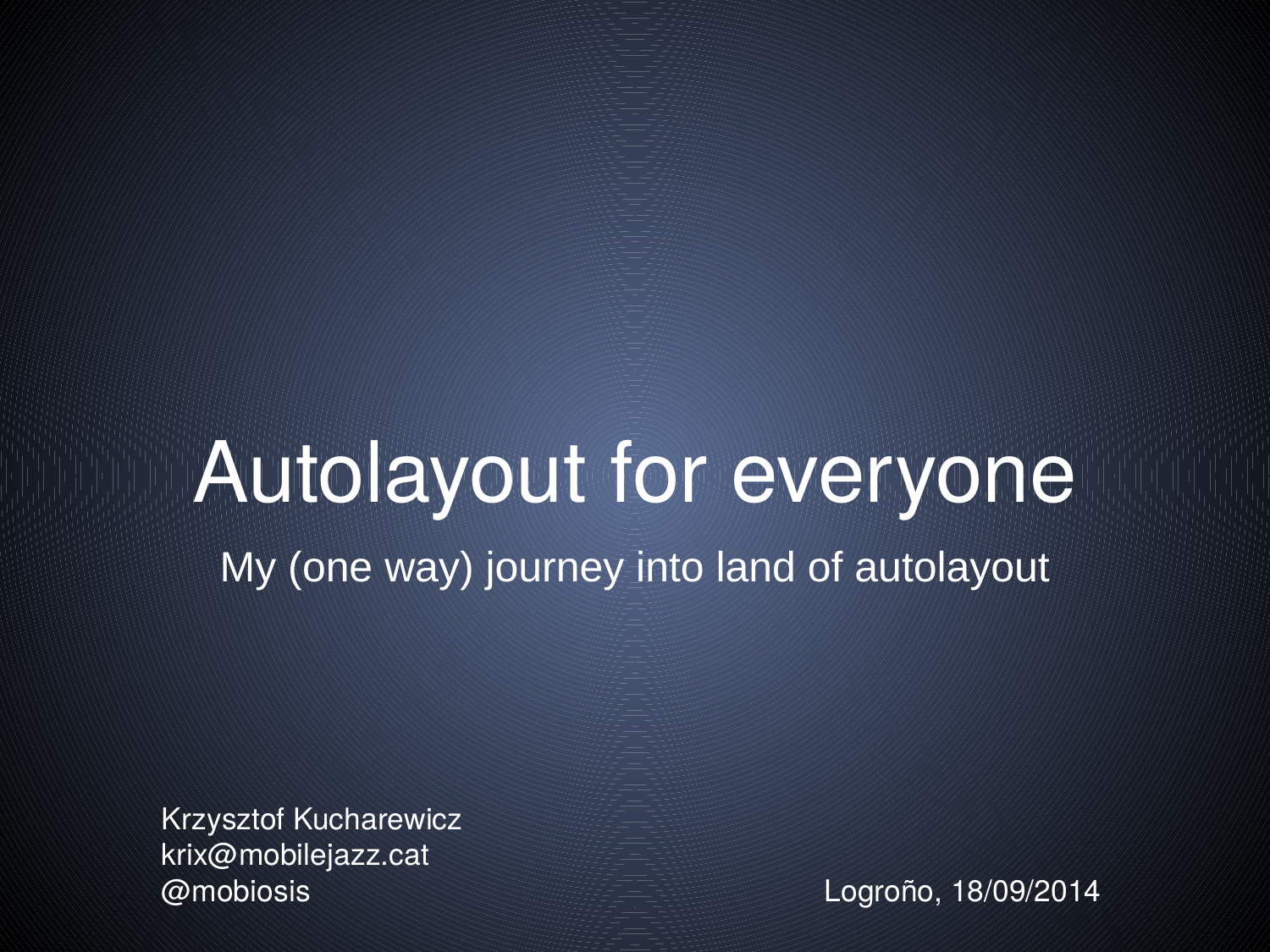

# Autolayout for everyone
My (one way) journey into land of autolayout
Logroño, 18/09/2014
Krzysztof Kucharewicz
krix@mobilejazz.cat
@mobiosis